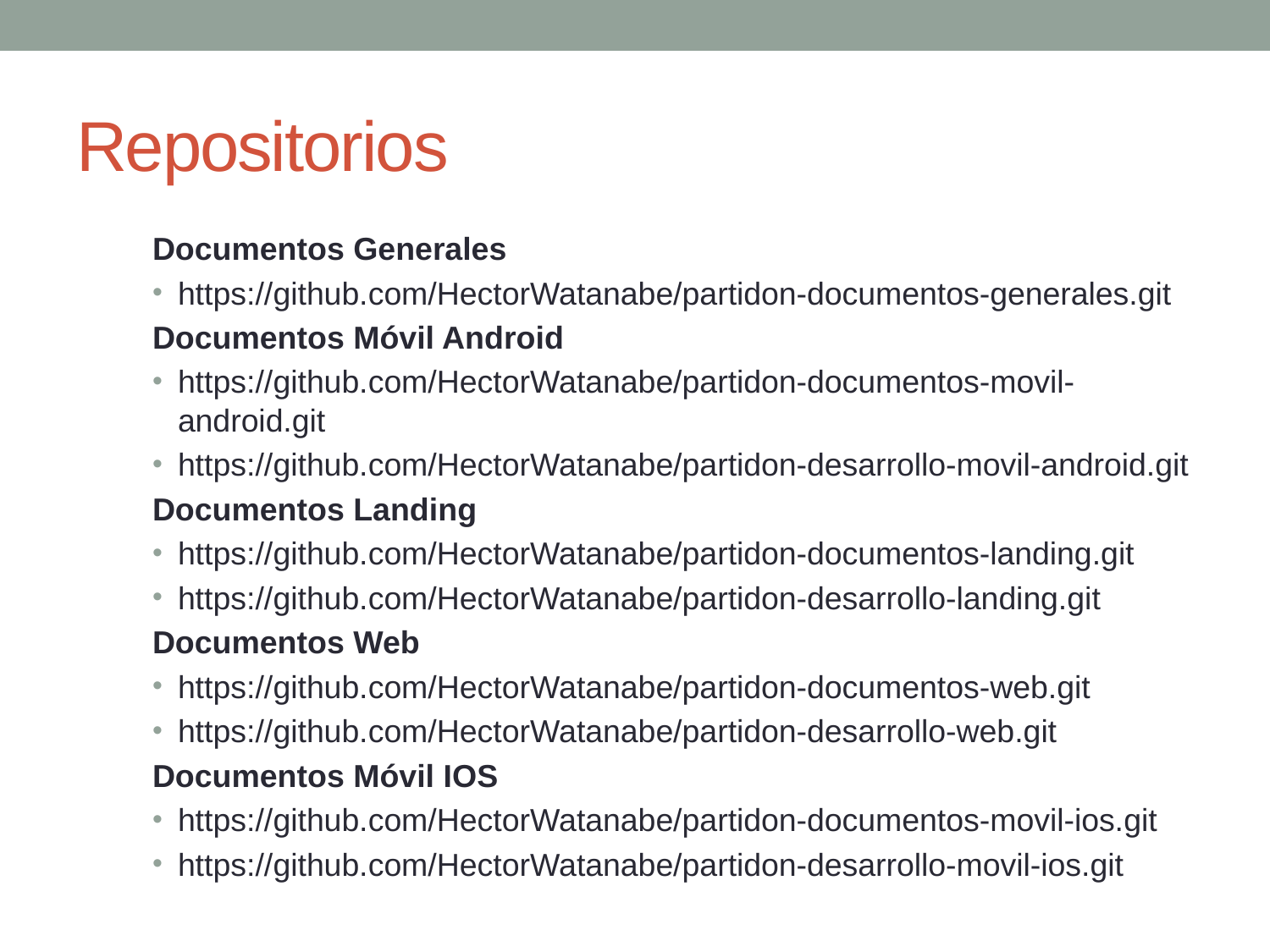

# Repositorios
Documentos Generales
https://github.com/HectorWatanabe/partidon-documentos-generales.git
Documentos Móvil Android
https://github.com/HectorWatanabe/partidon-documentos-movil-android.git
https://github.com/HectorWatanabe/partidon-desarrollo-movil-android.git
Documentos Landing
https://github.com/HectorWatanabe/partidon-documentos-landing.git
https://github.com/HectorWatanabe/partidon-desarrollo-landing.git
Documentos Web
https://github.com/HectorWatanabe/partidon-documentos-web.git
https://github.com/HectorWatanabe/partidon-desarrollo-web.git
Documentos Móvil IOS
https://github.com/HectorWatanabe/partidon-documentos-movil-ios.git
https://github.com/HectorWatanabe/partidon-desarrollo-movil-ios.git